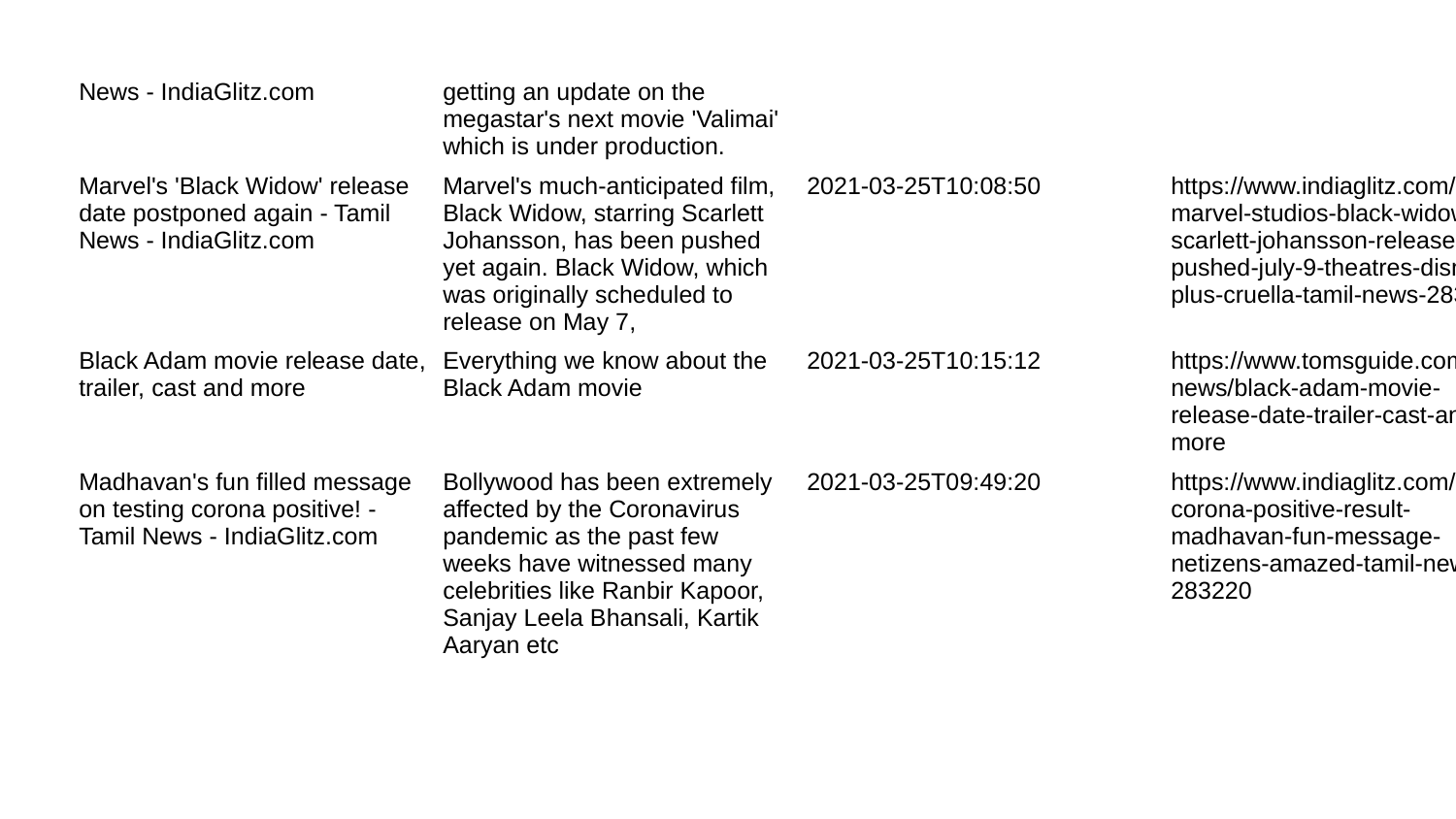

| News - IndiaGlitz.com | getting an update on the megastar's next movie 'Valimai' which is under production. |  |  |
| --- | --- | --- | --- |
| Marvel's 'Black Widow' release date postponed again - Tamil News - IndiaGlitz.com | Marvel's much-anticipated film, Black Widow, starring Scarlett Johansson, has been pushed yet again. Black Widow, which was originally scheduled to release on May 7, | 2021-03-25T10:08:50 | https://www.indiaglitz.com/marvel-studios-black-widow-scarlett-johansson-release-date-pushed-july-9-theatres-disney-plus-cruella-tamil-news-283222 |
| Black Adam movie release date, trailer, cast and more | Everything we know about the Black Adam movie | 2021-03-25T10:15:12 | https://www.tomsguide.com/news/black-adam-movie-release-date-trailer-cast-and-more |
| Madhavan's fun filled message on testing corona positive! - Tamil News - IndiaGlitz.com | Bollywood has been extremely affected by the Coronavirus pandemic as the past few weeks have witnessed many celebrities like Ranbir Kapoor, Sanjay Leela Bhansali, Kartik Aaryan etc | 2021-03-25T09:49:20 | https://www.indiaglitz.com/corona-positive-result-madhavan-fun-message-netizens-amazed-tamil-news-283220 |